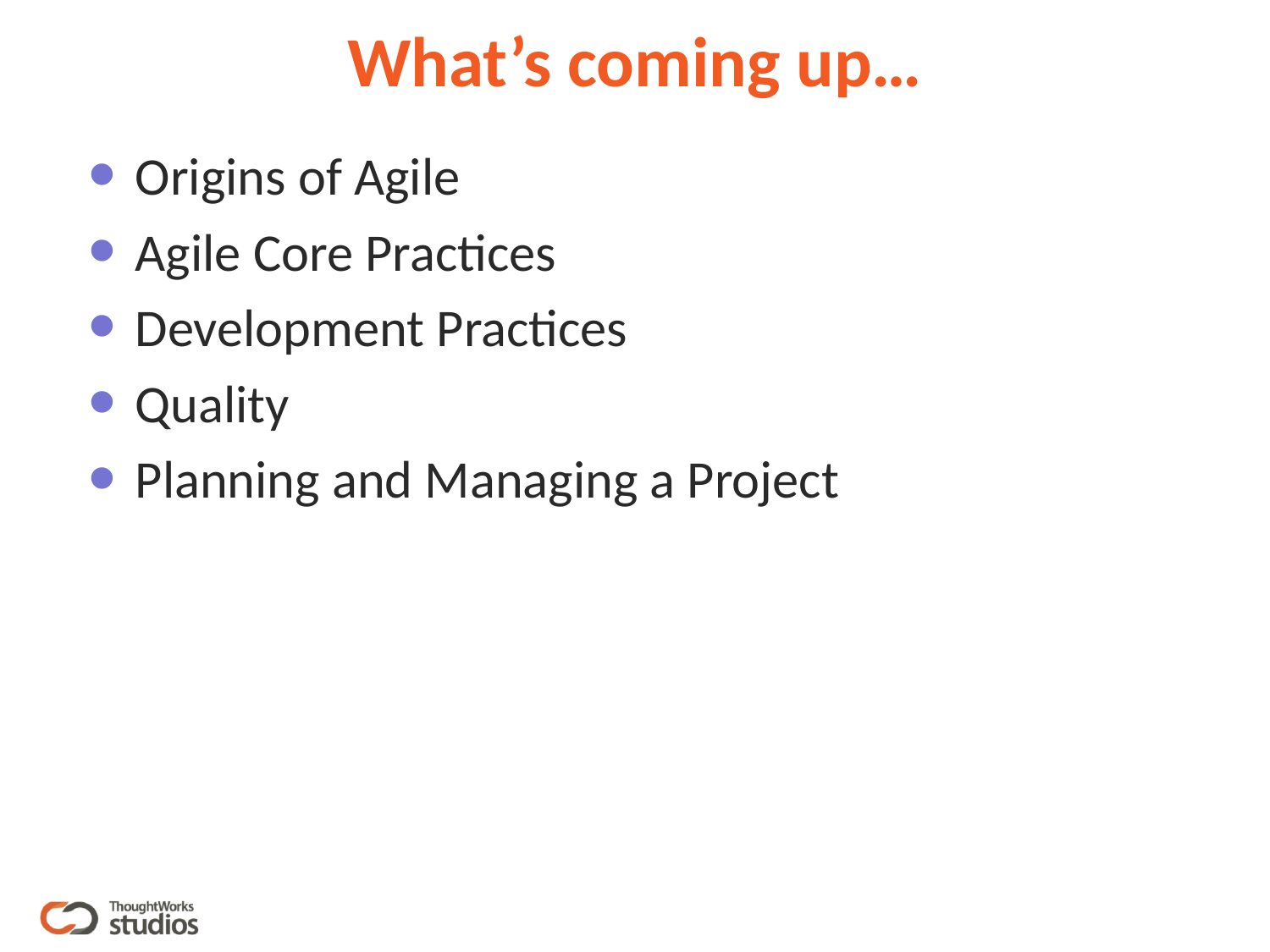

# What’s coming up…
Origins of Agile
Agile Core Practices
Development Practices
Quality
Planning and Managing a Project